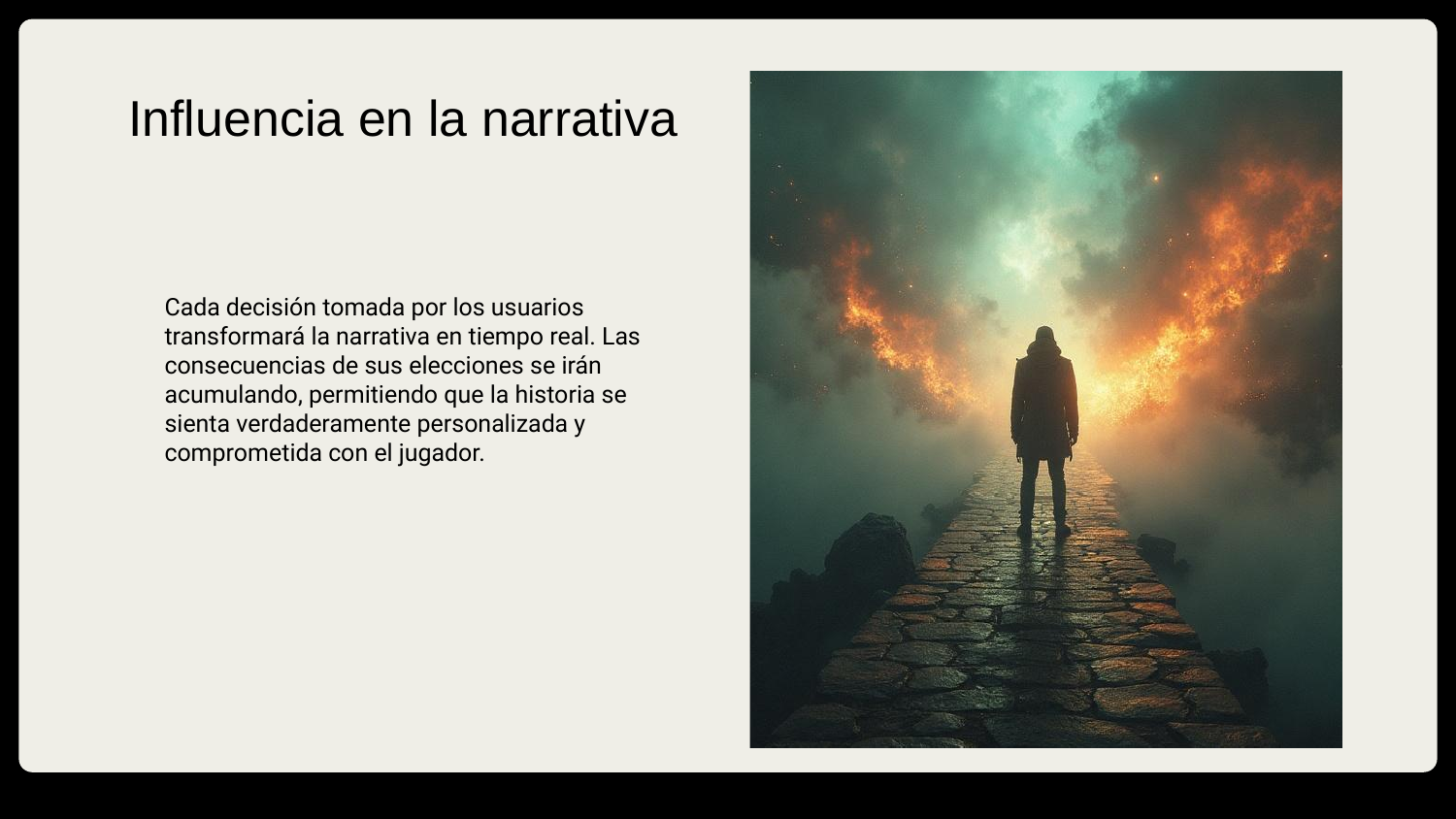

# Influencia en la narrativa
Cada decisión tomada por los usuarios transformará la narrativa en tiempo real. Las consecuencias de sus elecciones se irán acumulando, permitiendo que la historia se sienta verdaderamente personalizada y comprometida con el jugador.
DD/MM/YYYY
Feature Name/Product
Your Company Name